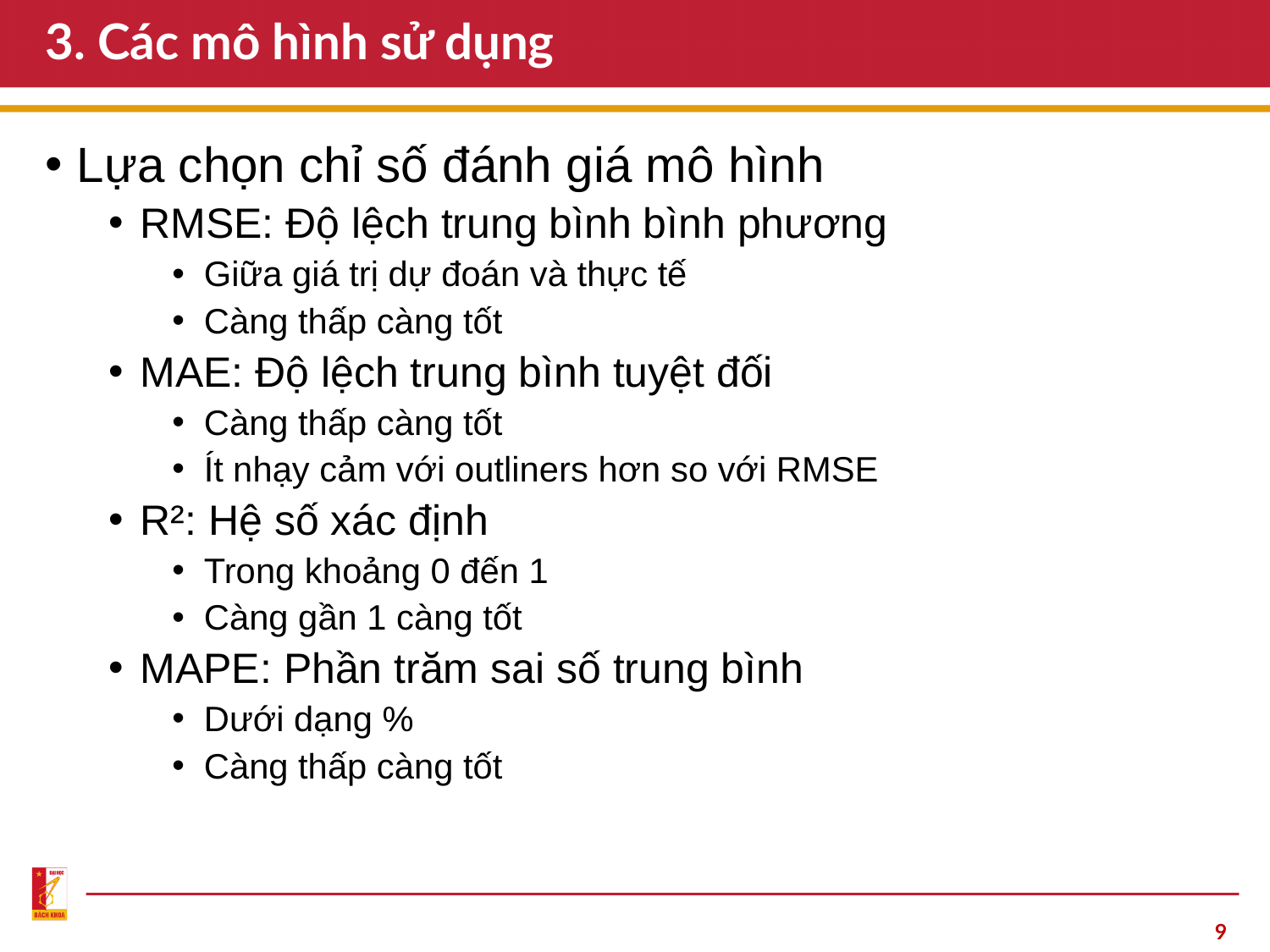

# 3. Các mô hình sử dụng
Lựa chọn chỉ số đánh giá mô hình
RMSE: Độ lệch trung bình bình phương
Giữa giá trị dự đoán và thực tế
Càng thấp càng tốt
MAE: Độ lệch trung bình tuyệt đối
Càng thấp càng tốt
Ít nhạy cảm với outliners hơn so với RMSE
R²: Hệ số xác định
Trong khoảng 0 đến 1
Càng gần 1 càng tốt
MAPE: Phần trăm sai số trung bình
Dưới dạng %
Càng thấp càng tốt
9